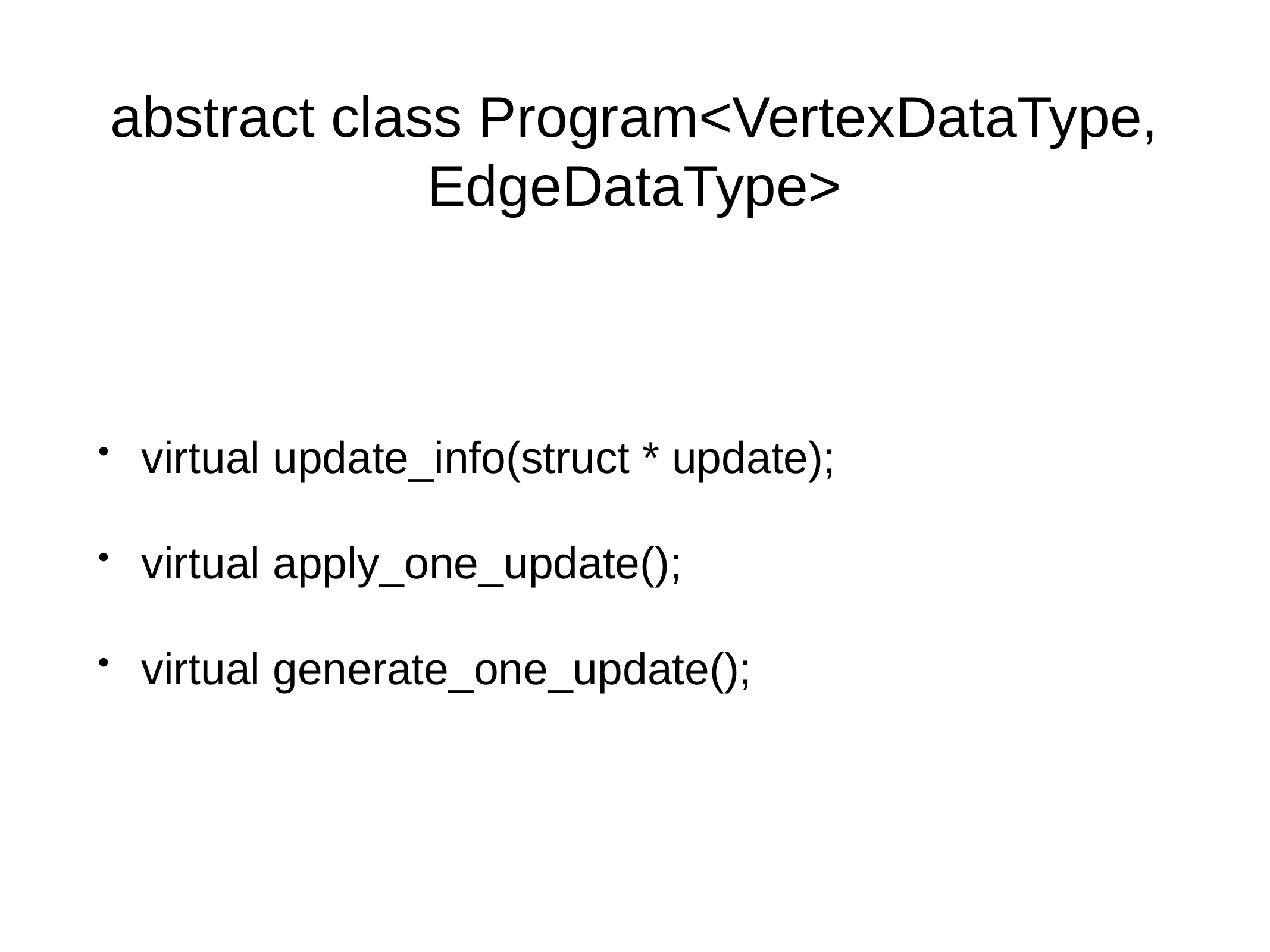

# abstract class Program<VertexDataType, EdgeDataType>
virtual update_info(struct * update);
virtual apply_one_update();
virtual generate_one_update();